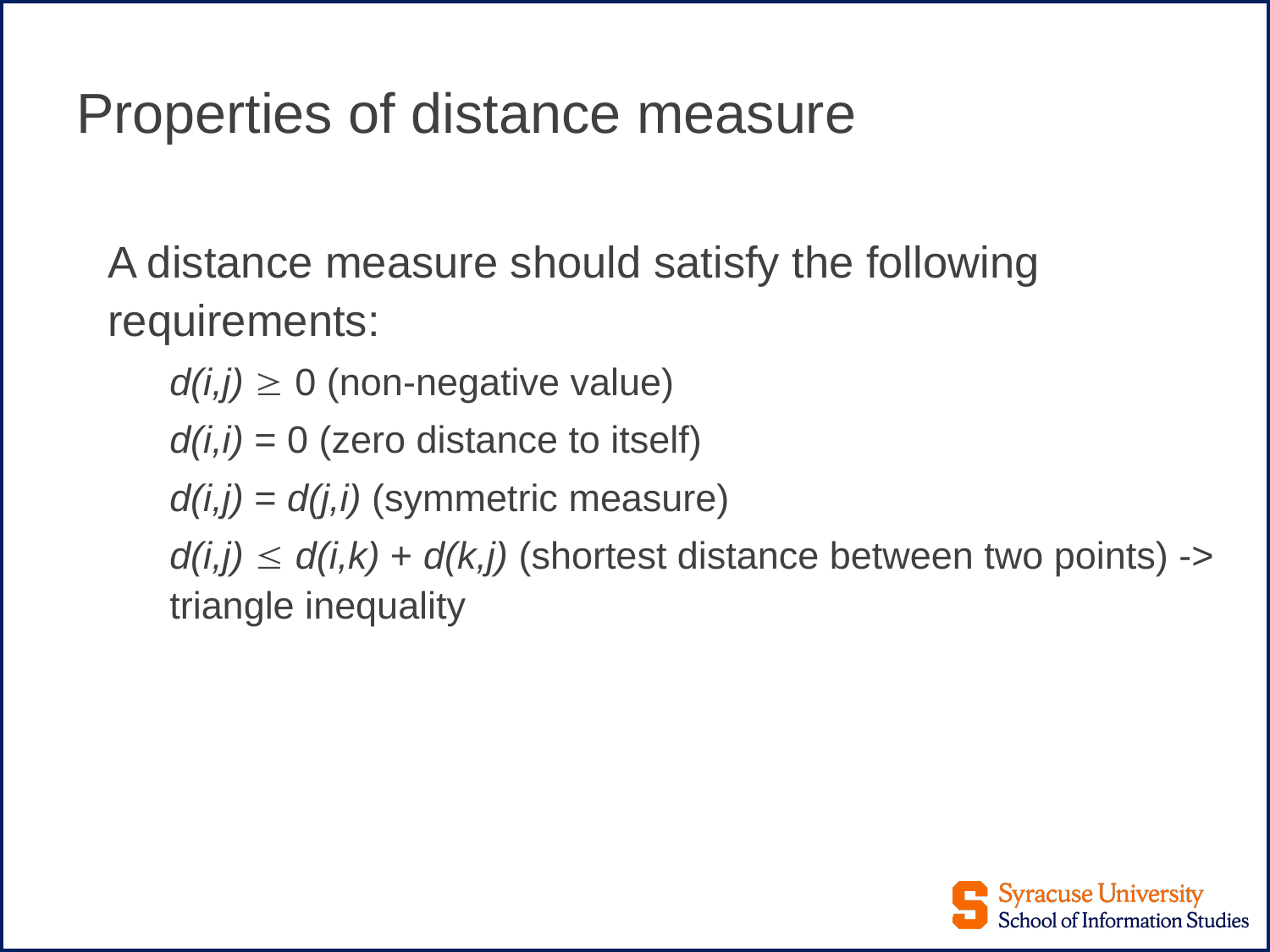

# Properties of distance measure
A distance measure should satisfy the following requirements:
d(i,j) ≥ 0 (non-negative value)
d(i,i) = 0 (zero distance to itself)
d(i,j) = d(j,i) (symmetric measure)
d(i,j) ≤ d(i,k) + d(k,j) (shortest distance between two points) -> triangle inequality

26